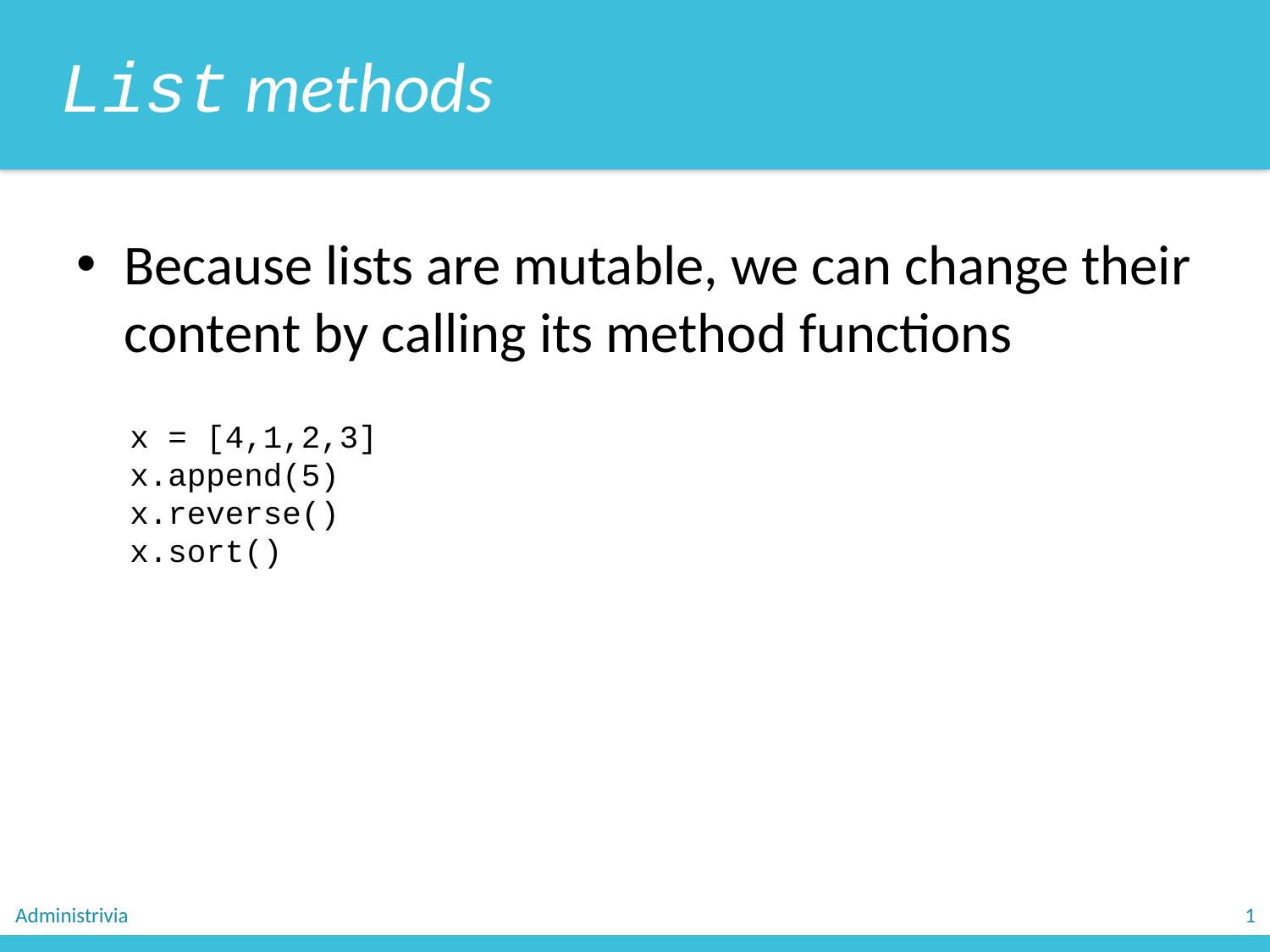

List methods
Because lists are mutable, we can change their content by calling its method functions
x = [4,1,2,3]
x.append(5)
x.reverse()
x.sort()

Administrivia
1